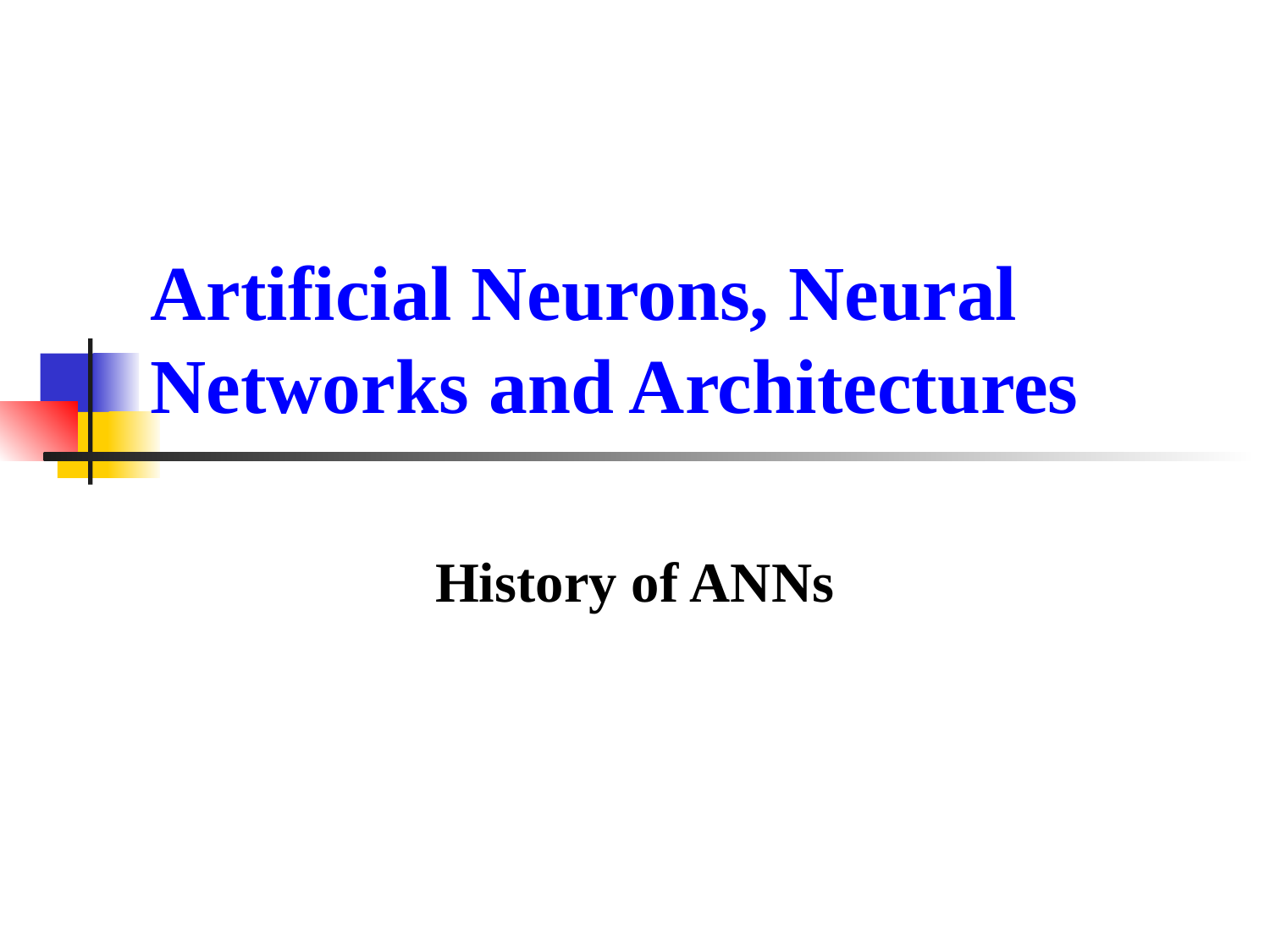

# Artificial Neurons, Neural Networks and Architectures
History of ANNs